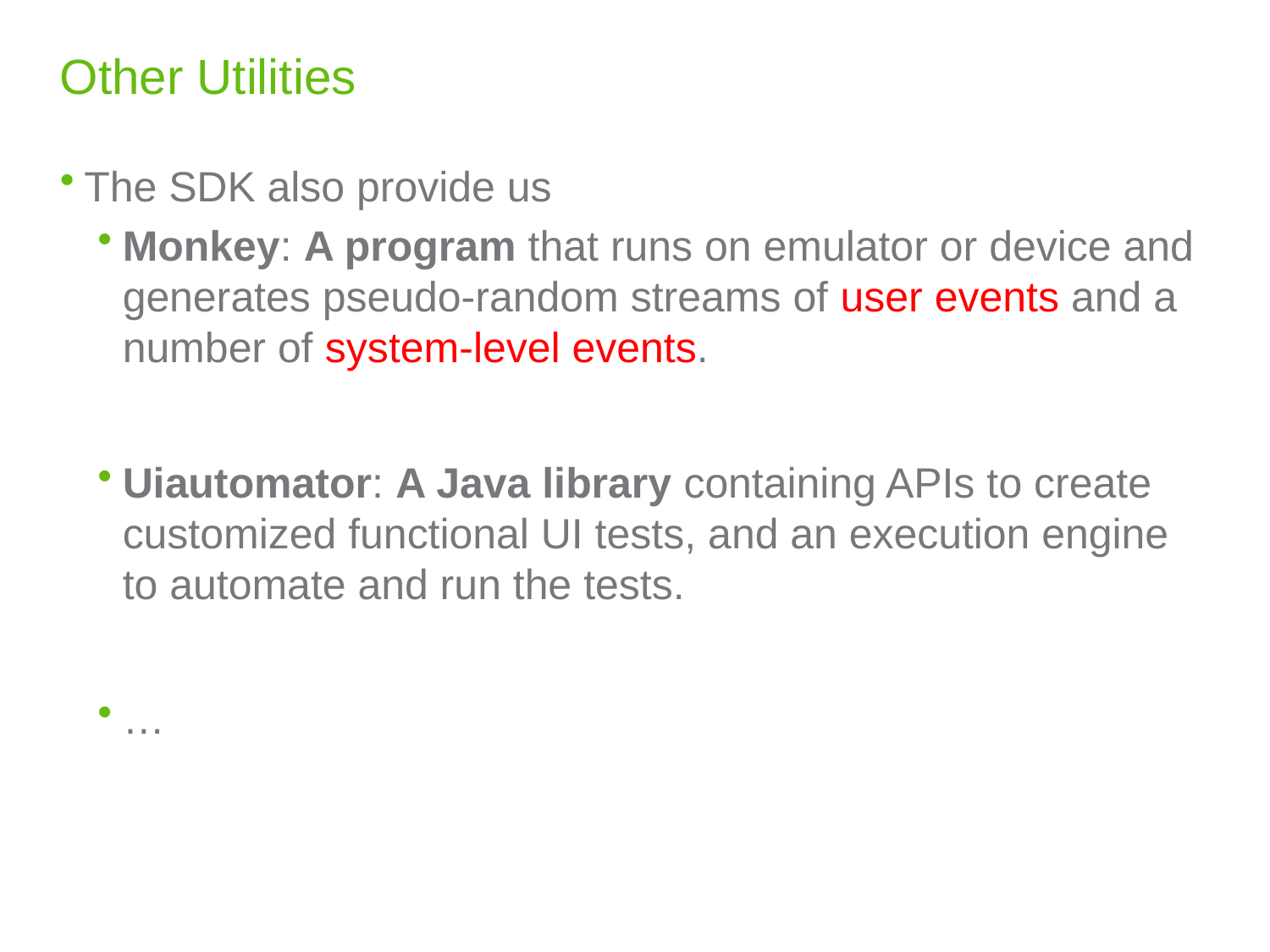

# Other Utilities
The SDK also provide us
Monkey: A program that runs on emulator or device and generates pseudo-random streams of user events and a number of system-level events.

Uiautomator: A Java library containing APIs to create customized functional UI tests, and an execution engine to automate and run the tests.

…